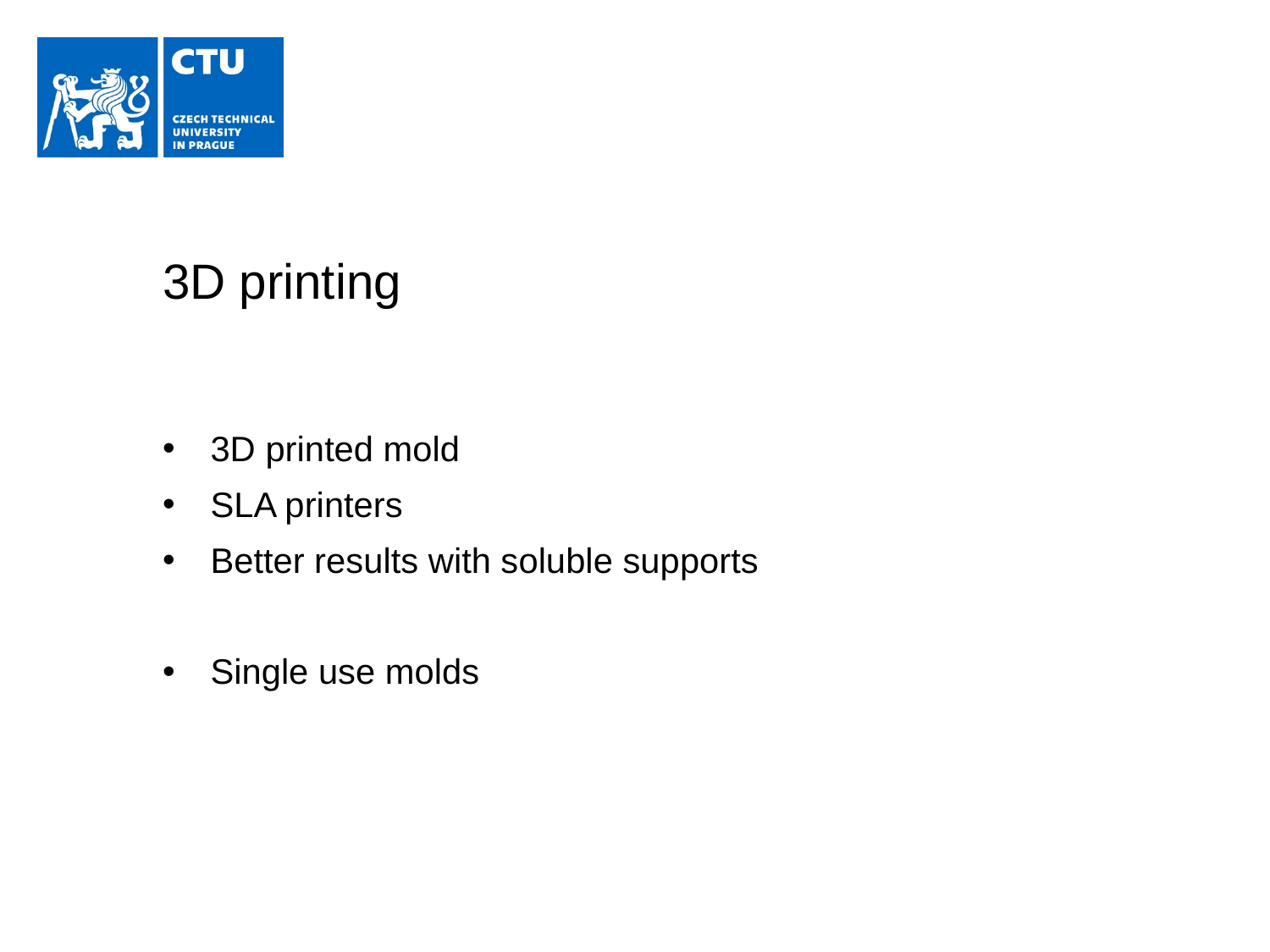

# 3D printing
3D printed mold
SLA printers
Better results with soluble supports

Single use molds